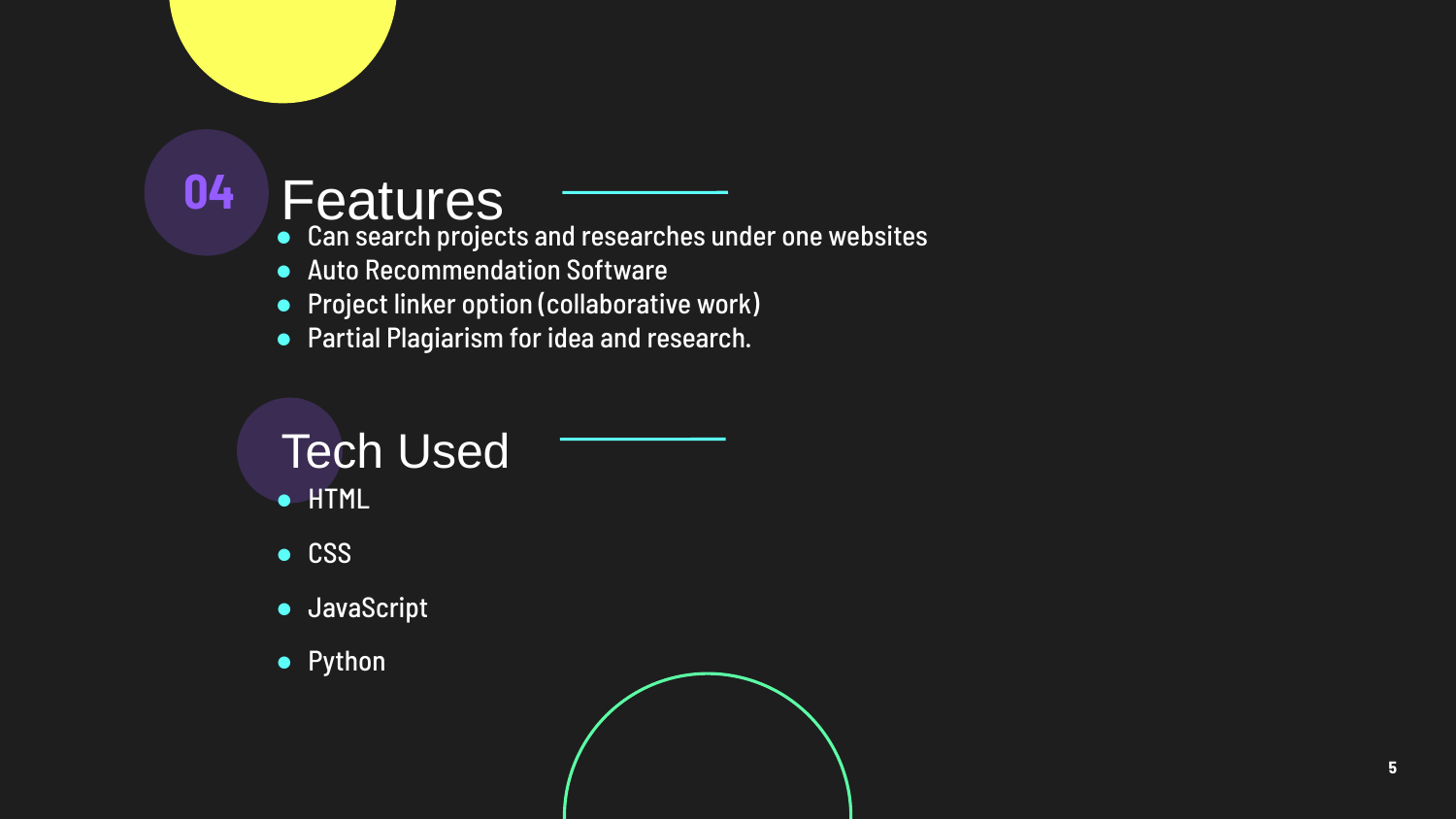

04
# Features

Can search projects and researches under one websites
Auto Recommendation Software
Project linker option (collaborative work)
Partial Plagiarism for idea and research.

HTML
CSS
JavaScript
Python

Tech Used
5